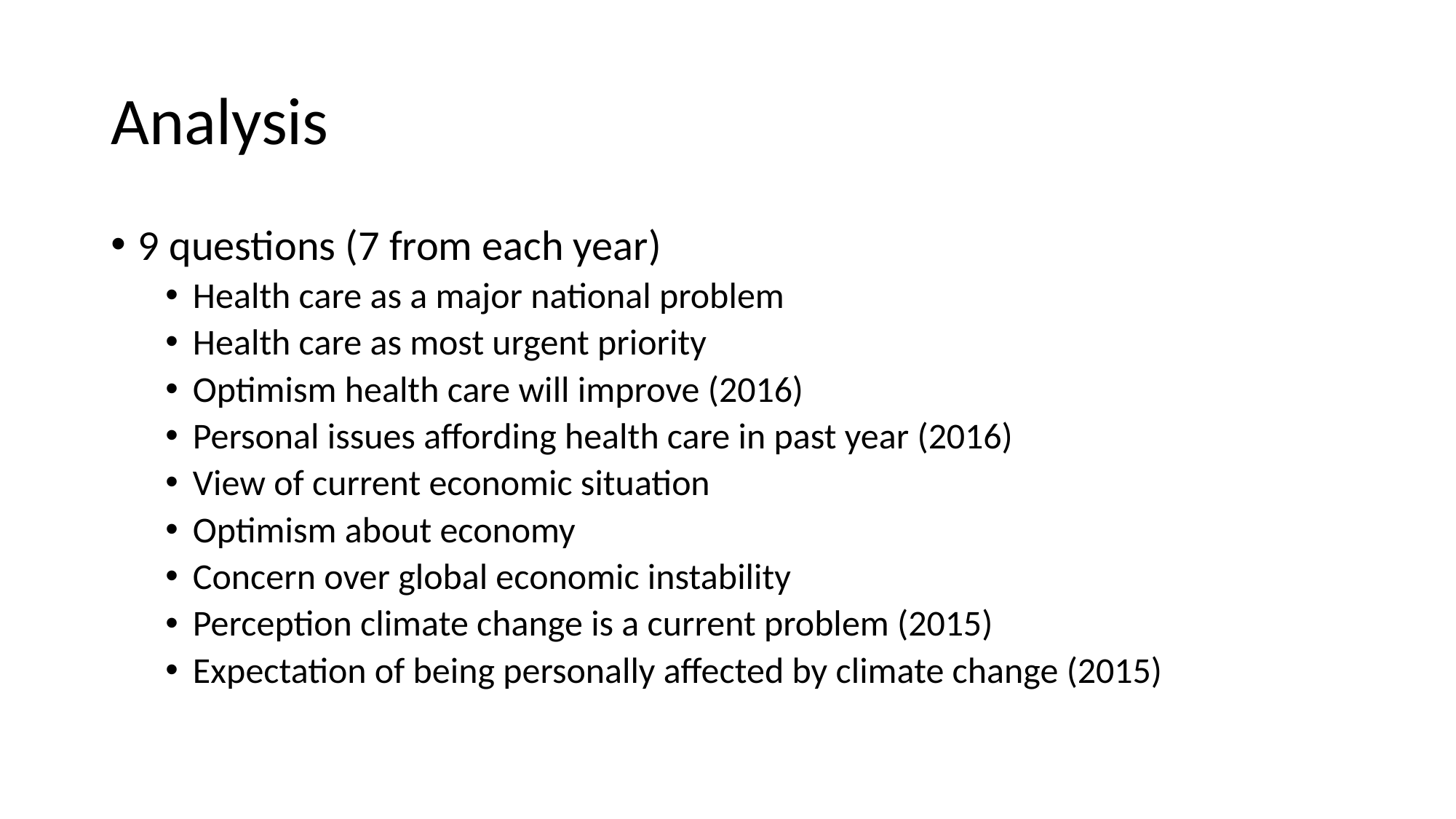

# Analysis
9 questions (7 from each year)
Health care as a major national problem
Health care as most urgent priority
Optimism health care will improve (2016)
Personal issues affording health care in past year (2016)
View of current economic situation
Optimism about economy
Concern over global economic instability
Perception climate change is a current problem (2015)
Expectation of being personally affected by climate change (2015)